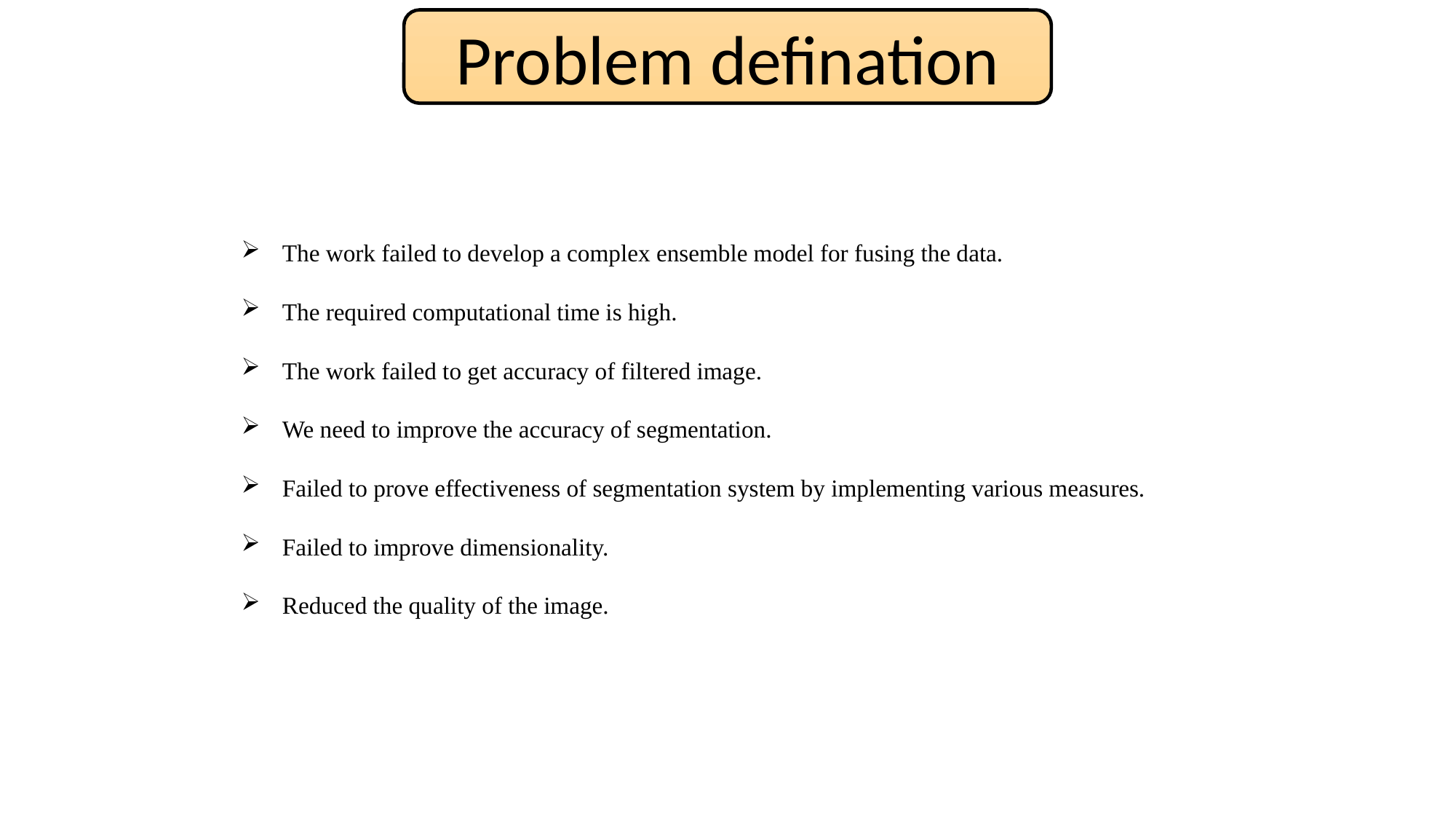

Problem defination
The work failed to develop a complex ensemble model for fusing the data.
The required computational time is high.
The work failed to get accuracy of filtered image.
We need to improve the accuracy of segmentation.
Failed to prove effectiveness of segmentation system by implementing various measures.
Failed to improve dimensionality.
Reduced the quality of the image.